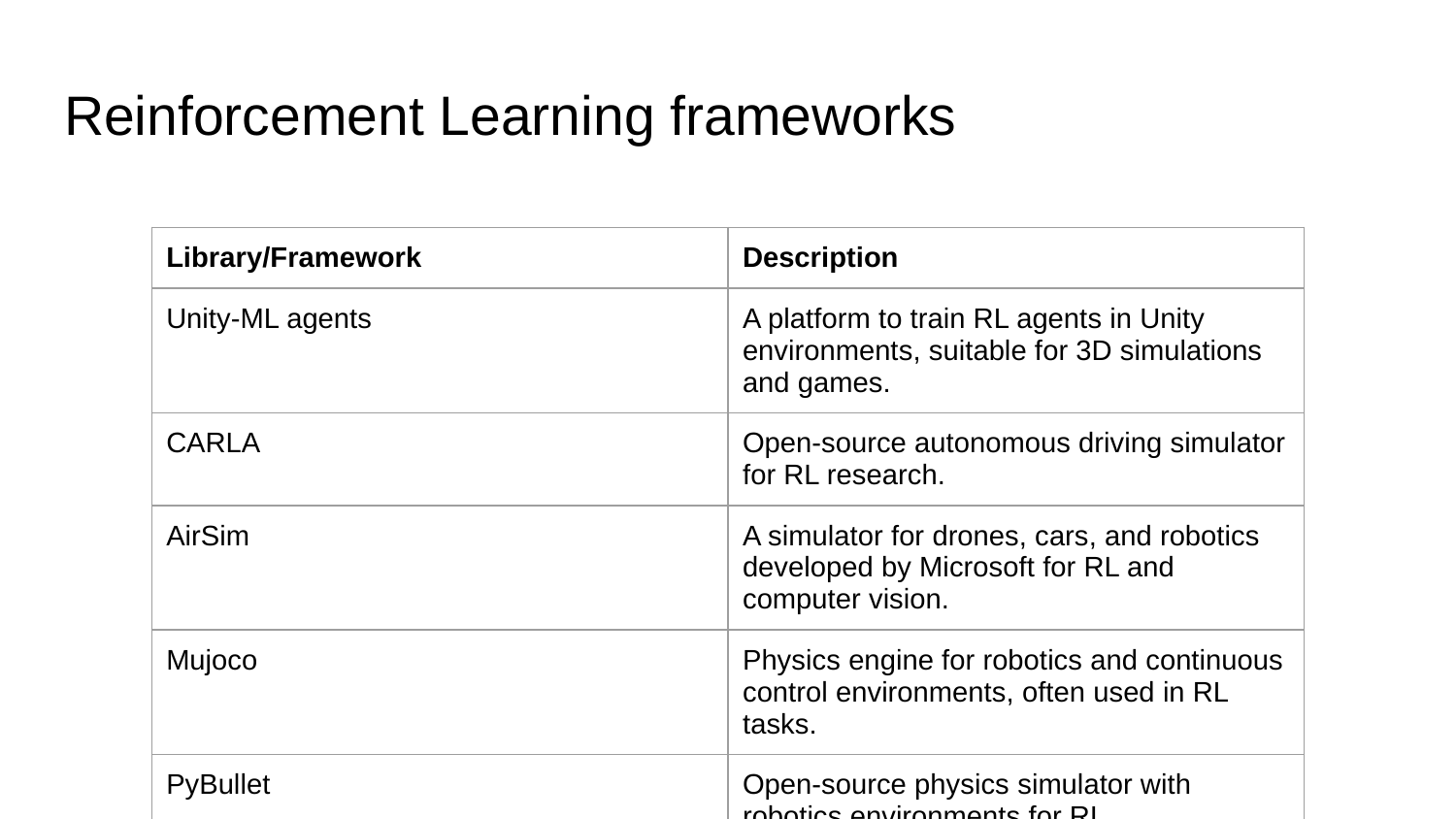

# Reinforcement Learning frameworks
| Library/Framework | Description |
| --- | --- |
| Unity-ML agents | A platform to train RL agents in Unity environments, suitable for 3D simulations and games. |
| CARLA | Open-source autonomous driving simulator for RL research. |
| AirSim | A simulator for drones, cars, and robotics developed by Microsoft for RL and computer vision. |
| Mujoco | Physics engine for robotics and continuous control environments, often used in RL tasks. |
| PyBullet | Open-source physics simulator with robotics environments for RL. |